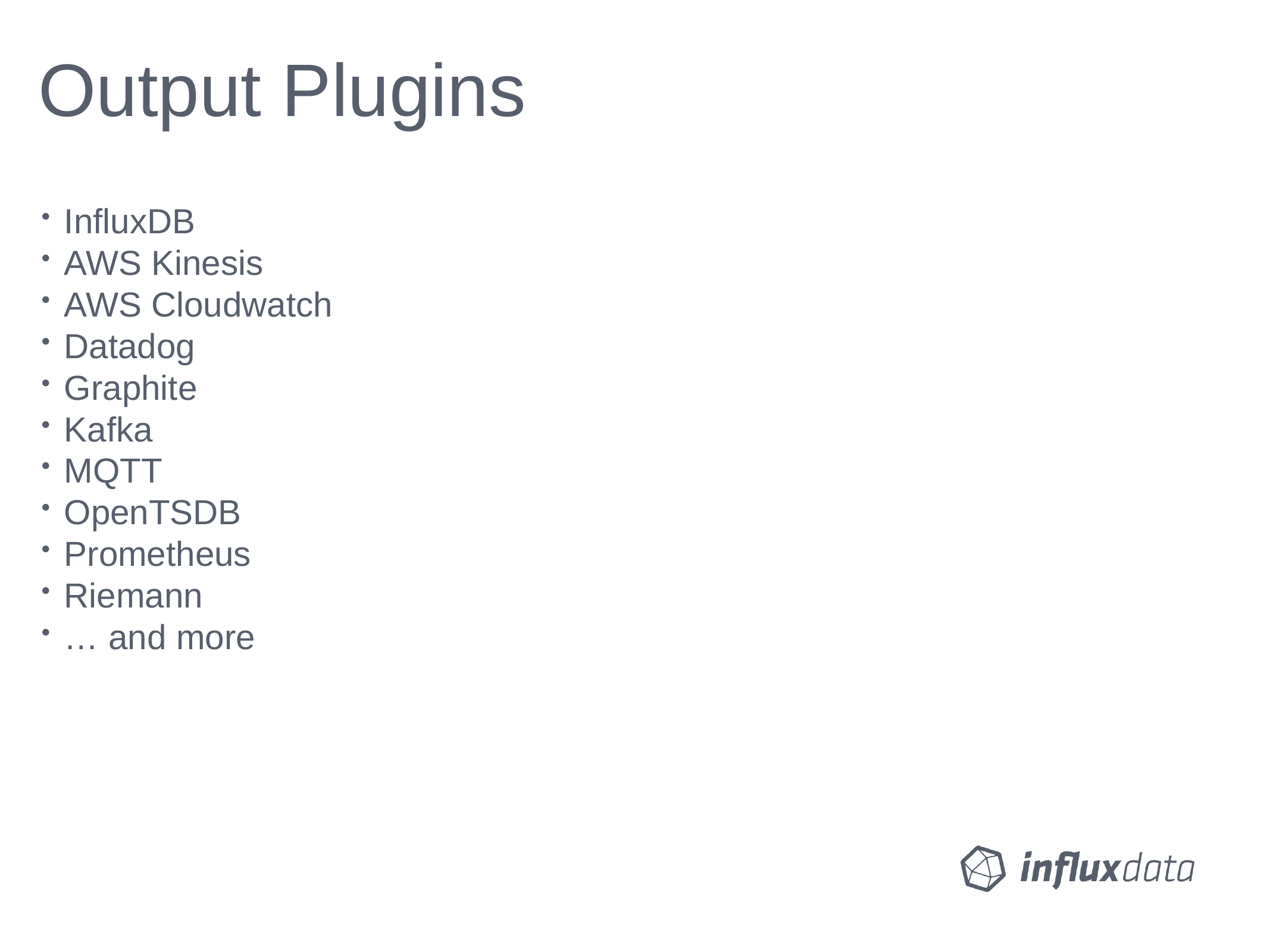

# Output Plugins
InfluxDB
AWS Kinesis
AWS Cloudwatch
Datadog
Graphite
Kafka
MQTT
OpenTSDB
Prometheus
Riemann
… and more